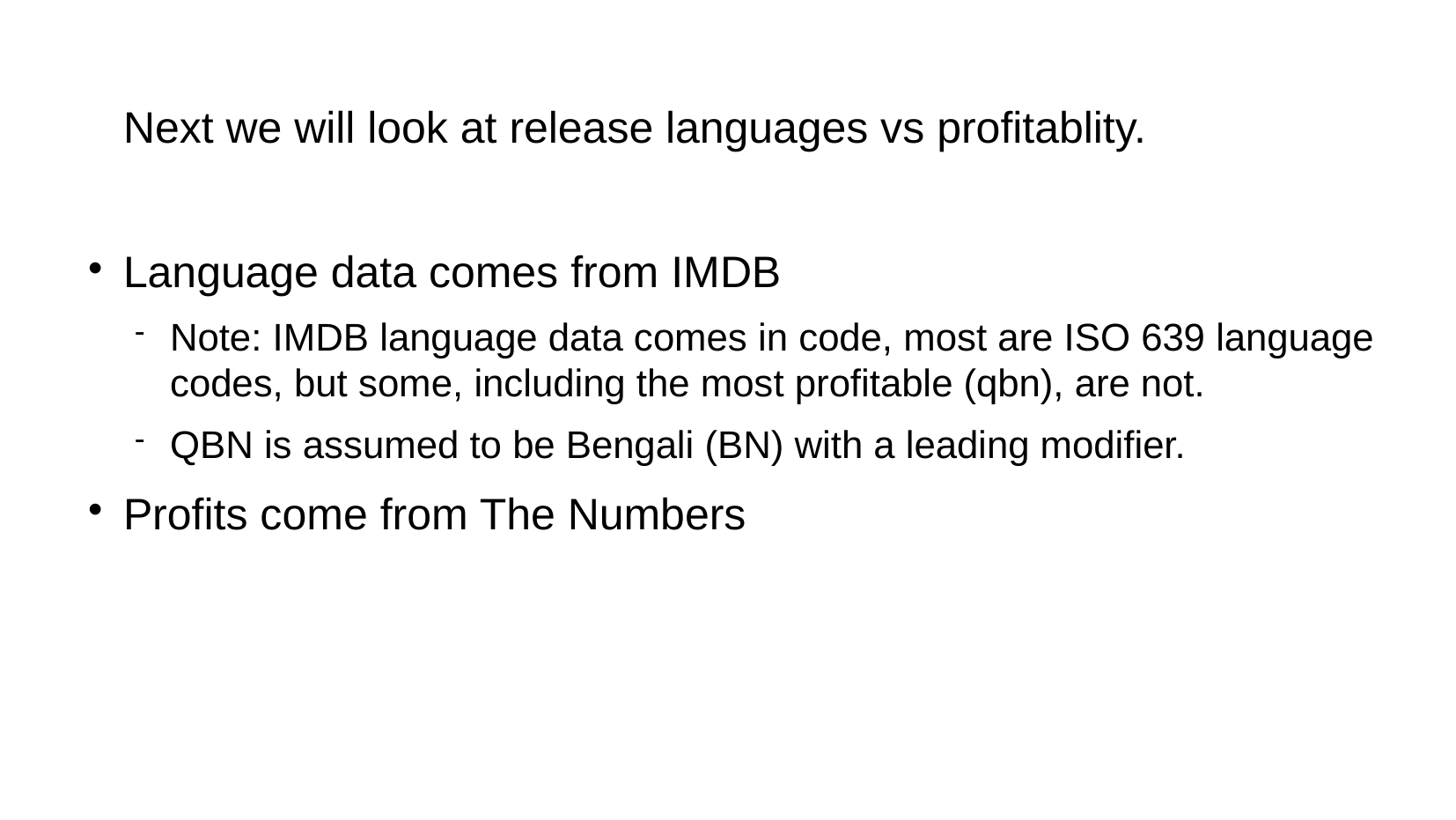

# Next we will look at release languages vs profitablity.

Language data comes from IMDB
Note: IMDB language data comes in code, most are ISO 639 language codes, but some, including the most profitable (qbn), are not.
QBN is assumed to be Bengali (BN) with a leading modifier.
Profits come from The Numbers